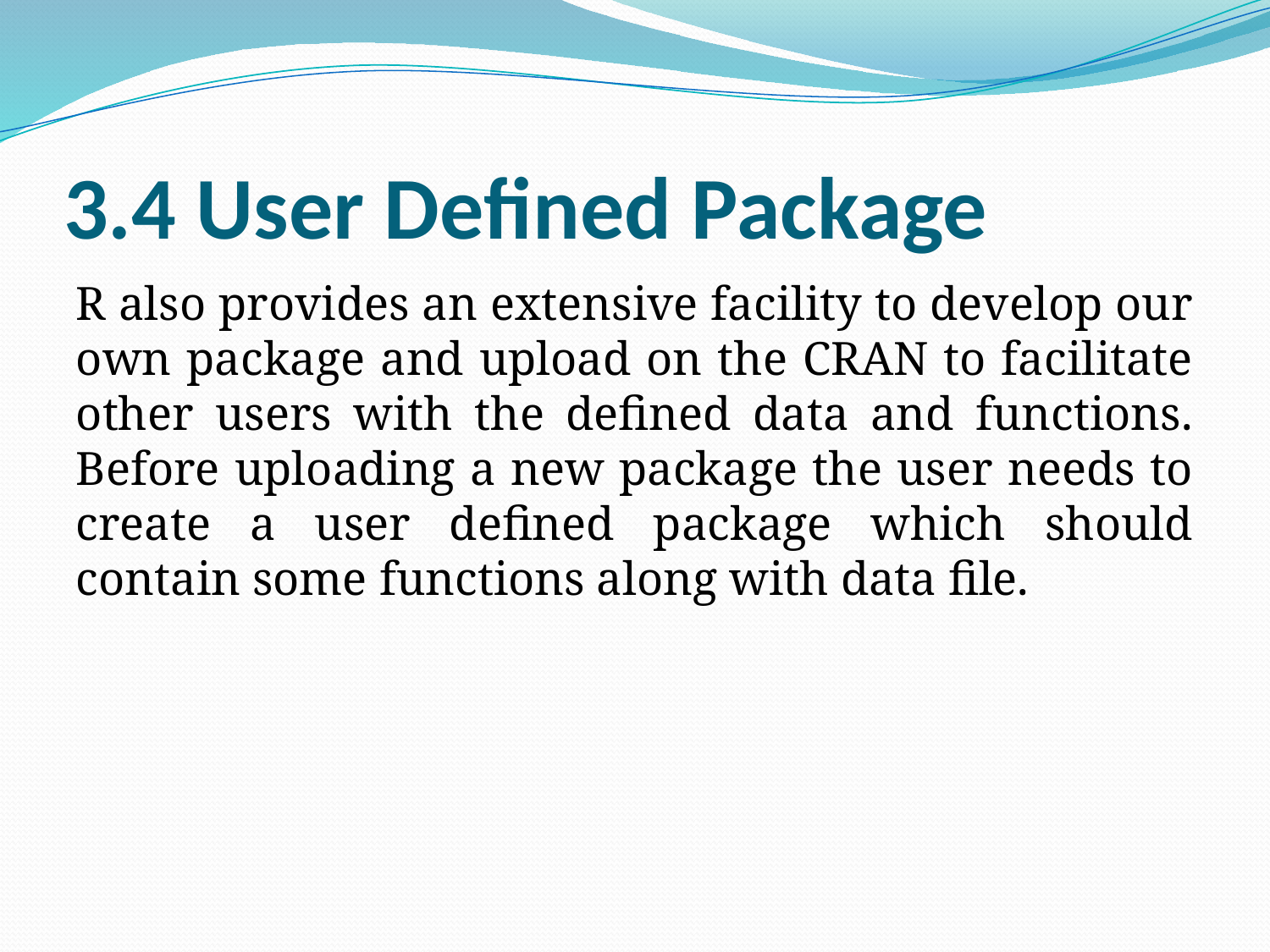

# 3.4 User Defined Package
R also provides an extensive facility to develop our own package and upload on the CRAN to facilitate other users with the defined data and functions. Before uploading a new package the user needs to create a user defined package which should contain some functions along with data file.